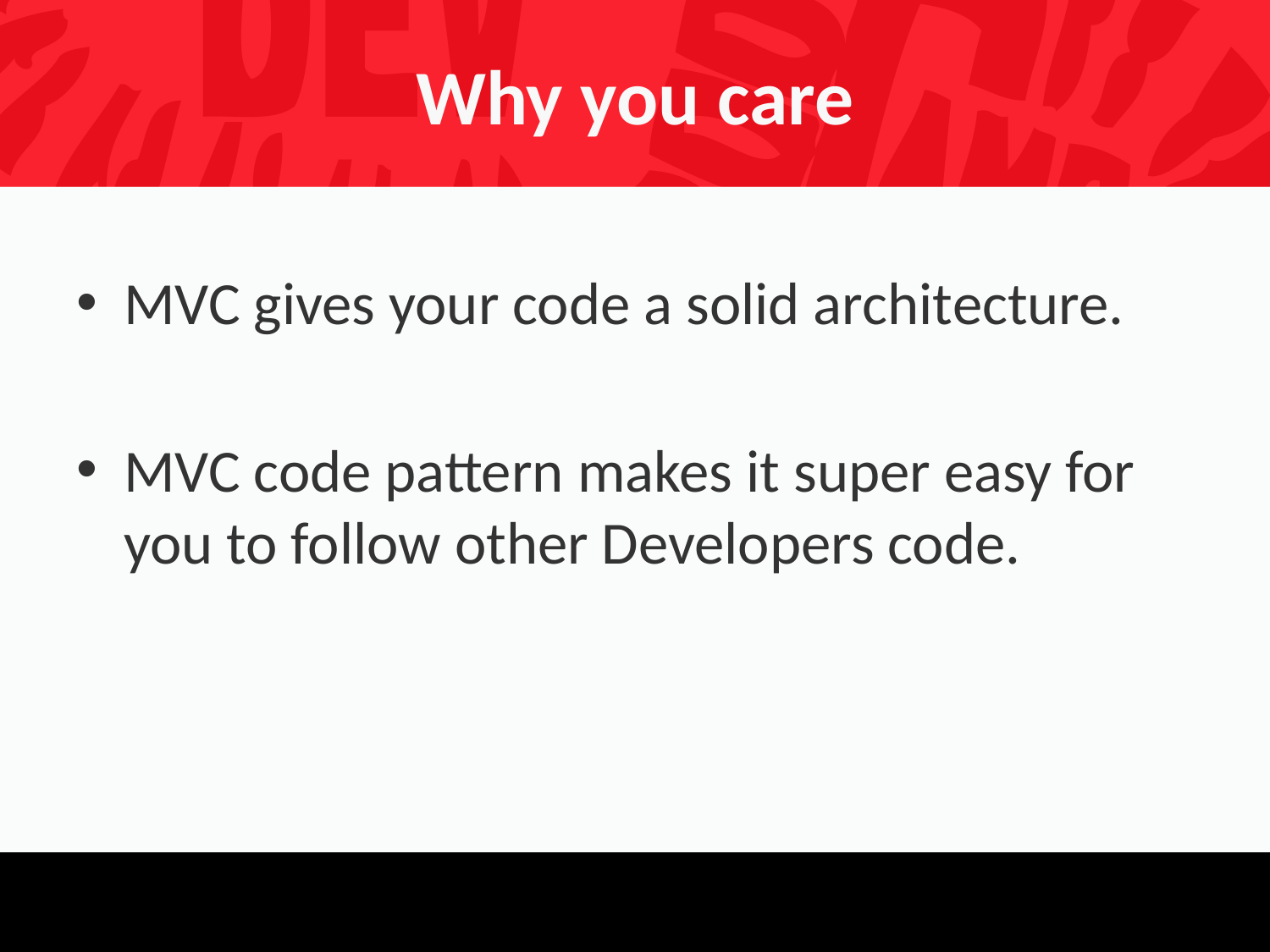

# Why you care
MVC gives your code a solid architecture.

MVC code pattern makes it super easy for you to follow other Developers code.